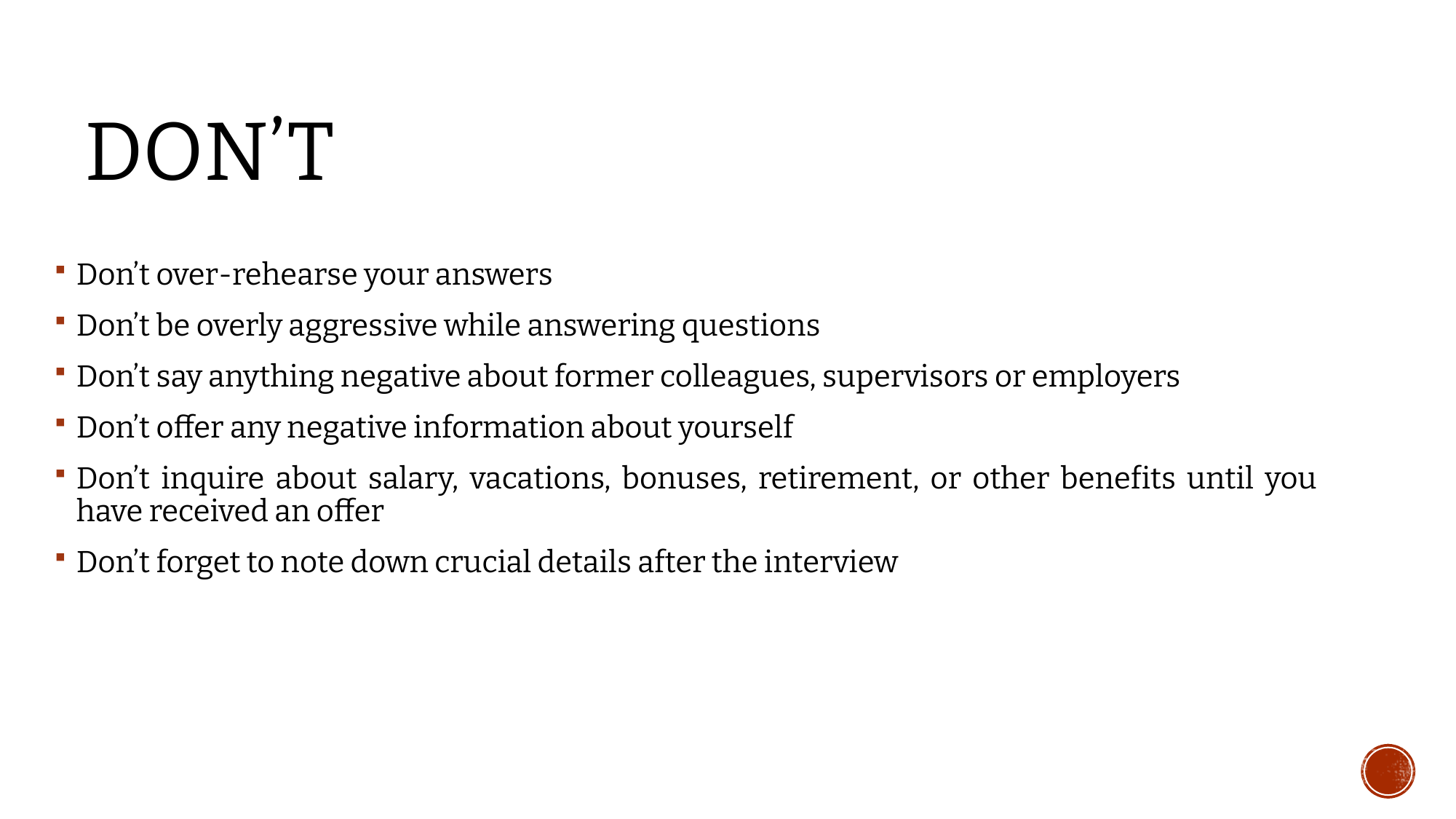

# Don’t
Don’t over-rehearse your answers
Don’t be overly aggressive while answering questions
Don’t say anything negative about former colleagues, supervisors or employers
Don’t offer any negative information about yourself
Don’t inquire about salary, vacations, bonuses, retirement, or other benefits until you have received an offer
Don’t forget to note down crucial details after the interview